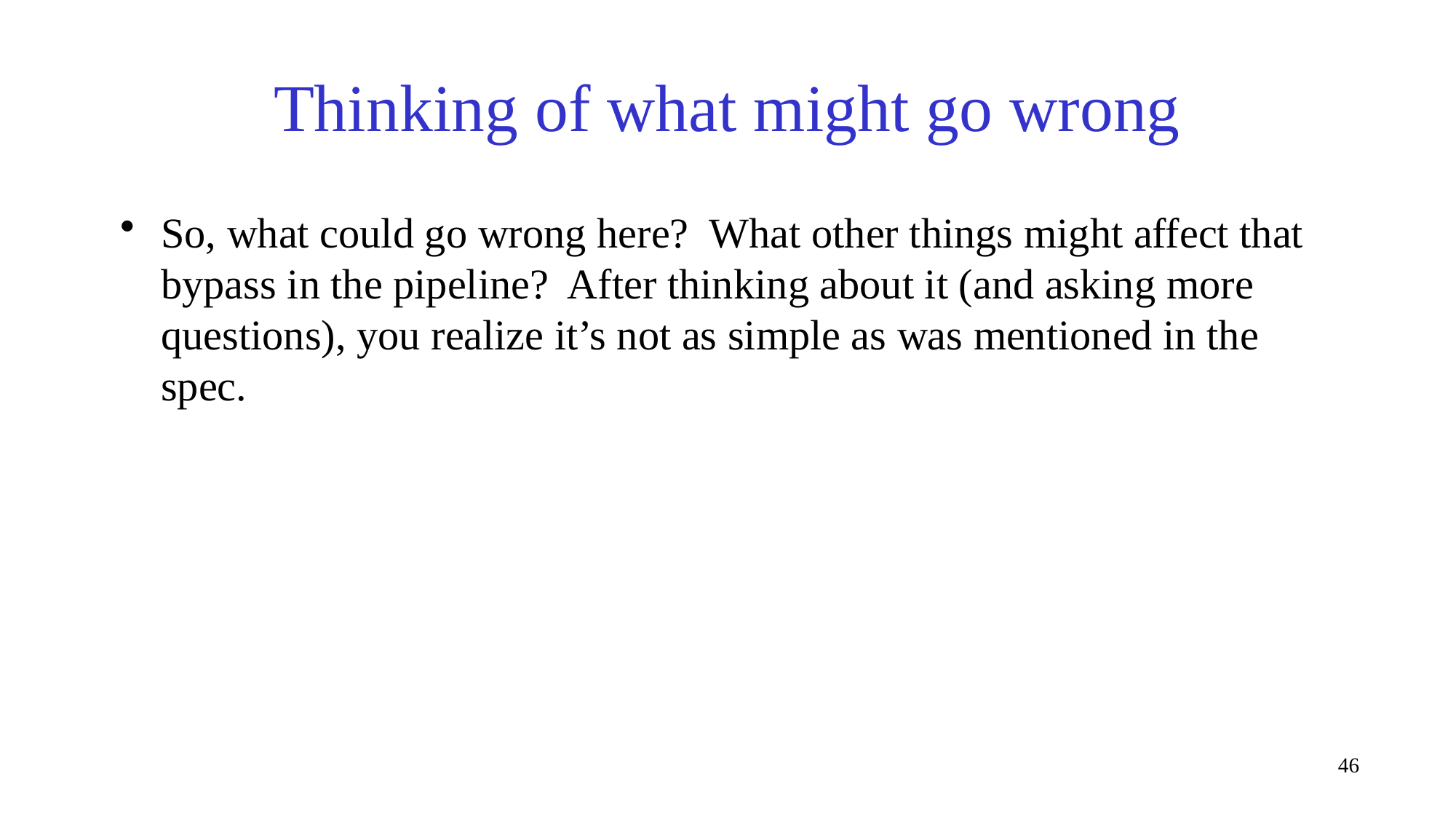

# Thinking of what might go wrong
So, what could go wrong here?  What other things might affect that bypass in the pipeline?  After thinking about it (and asking more questions), you realize it’s not as simple as was mentioned in the spec.